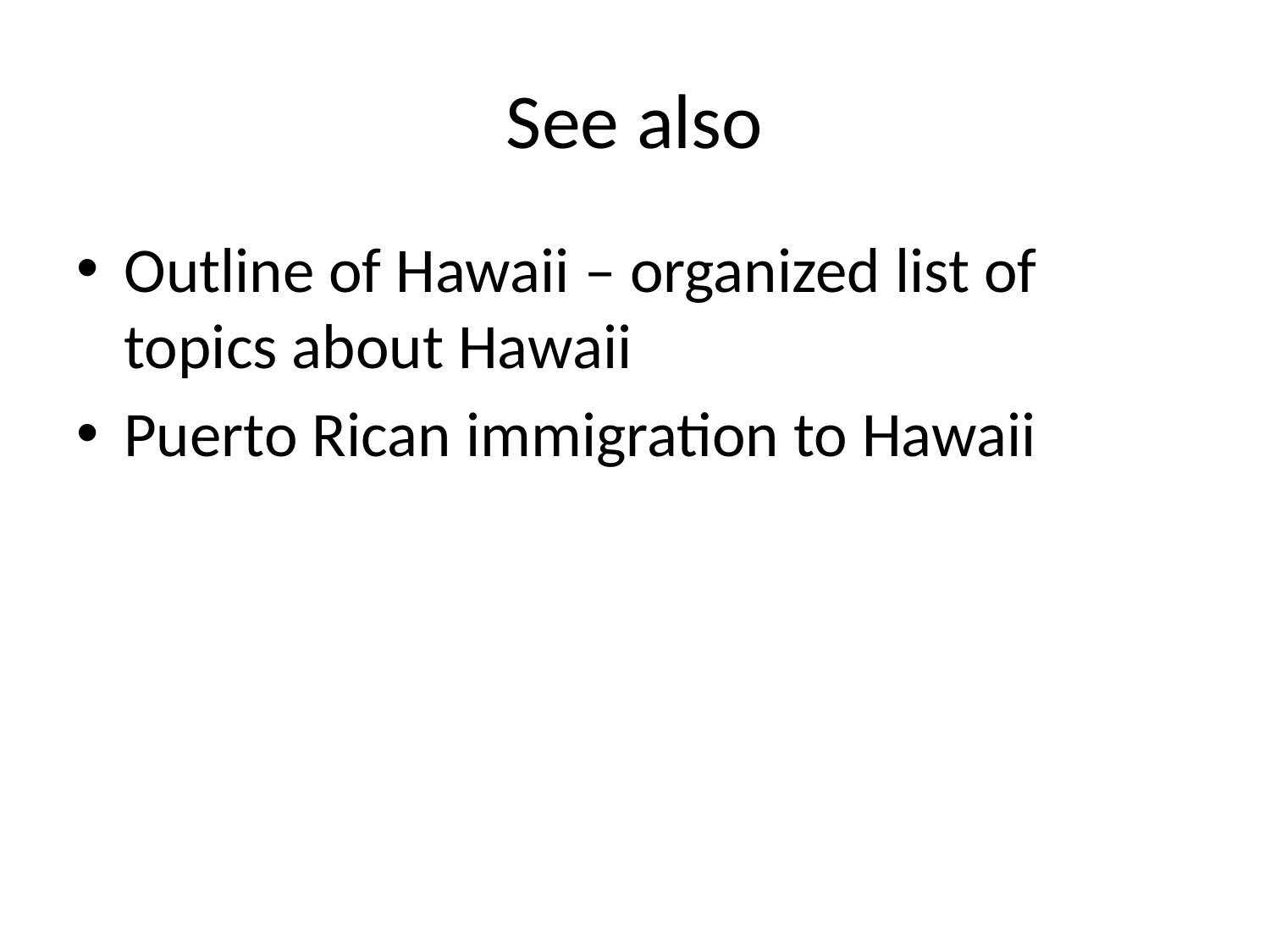

# See also
Outline of Hawaii – organized list of topics about Hawaii
Puerto Rican immigration to Hawaii